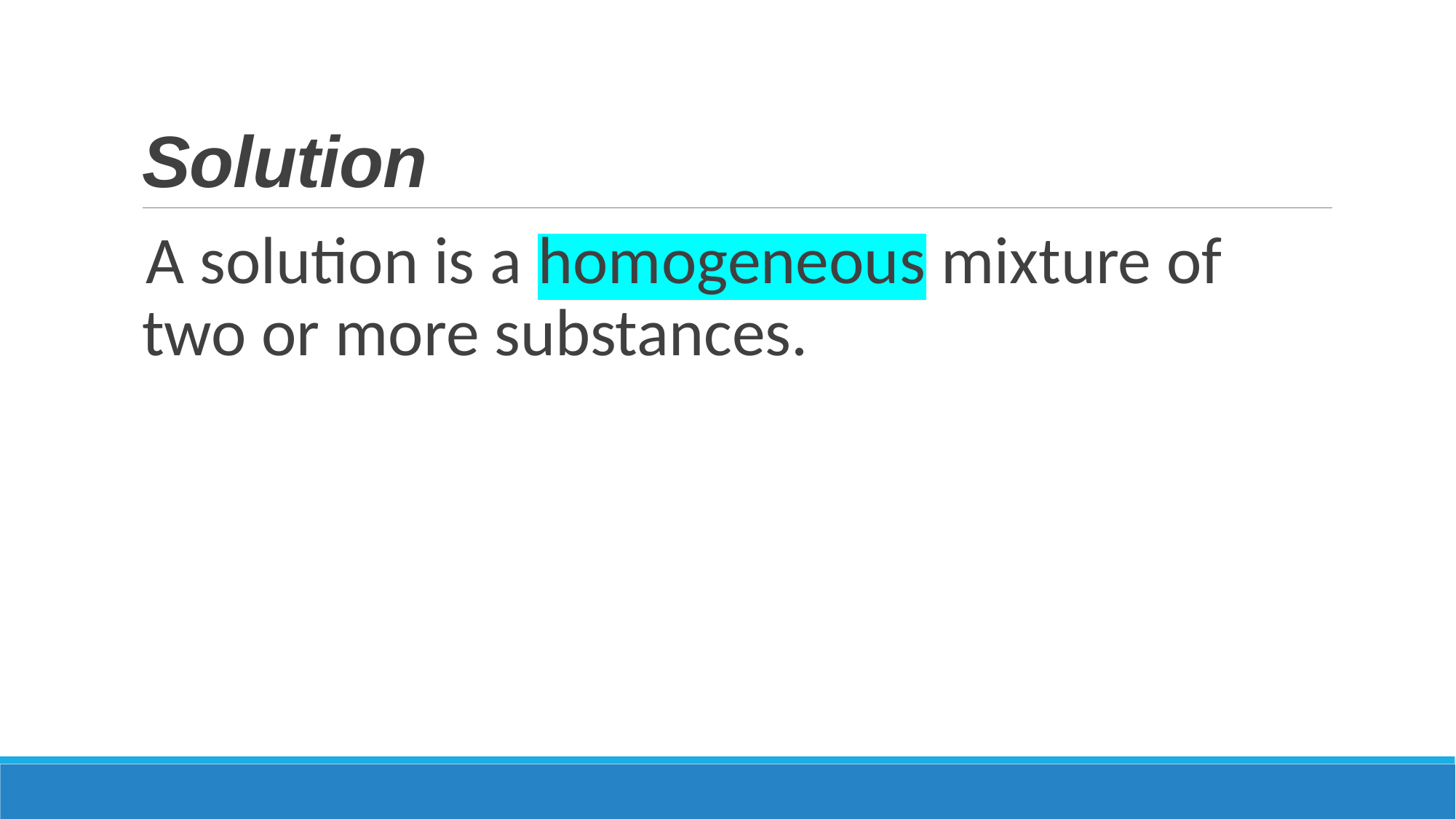

# Solution
A solution is a homogeneous mixture of two or more substances.